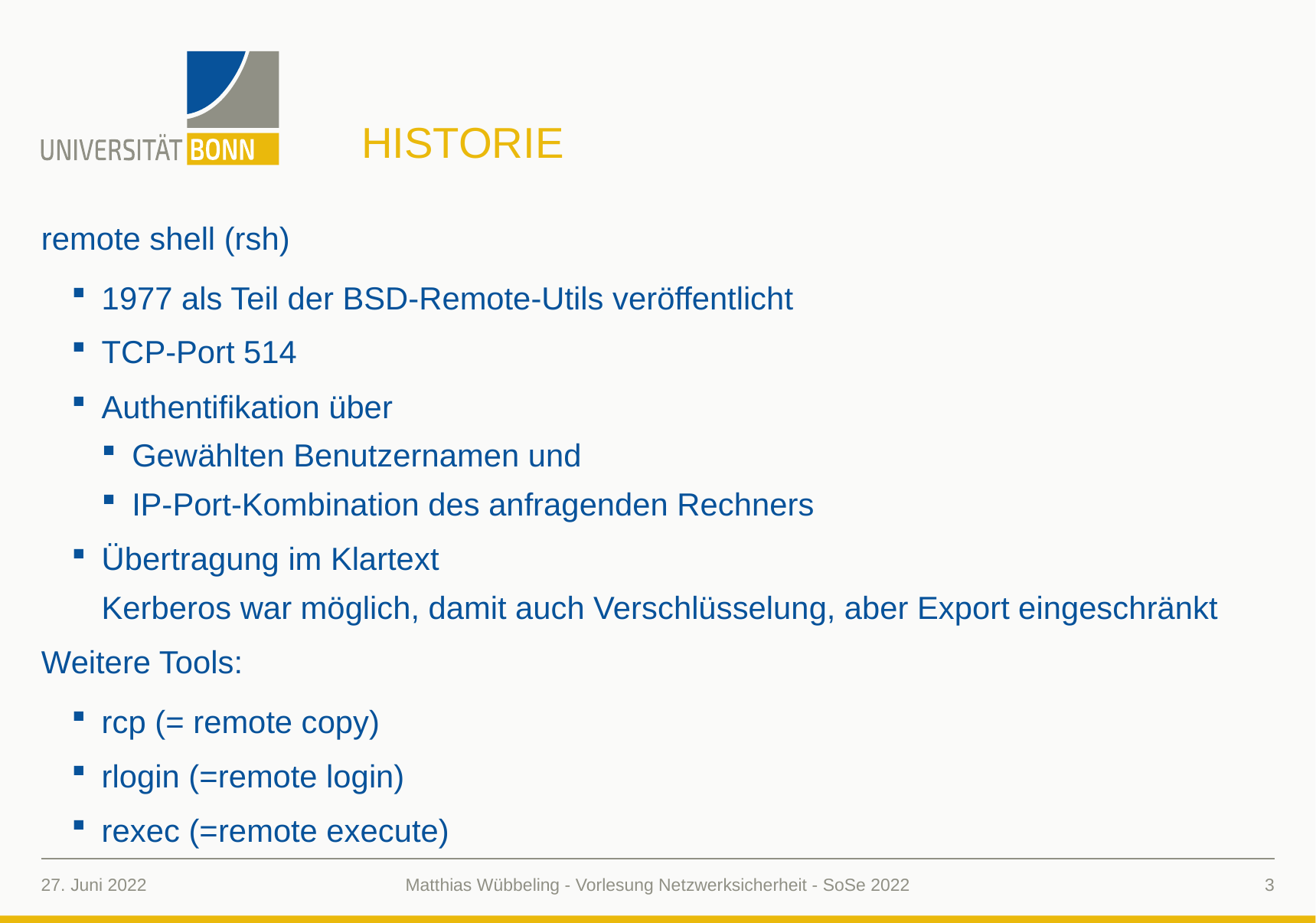

# Historie
remote shell (rsh)
1977 als Teil der BSD-Remote-Utils veröffentlicht
TCP-Port 514
Authentifikation über
Gewählten Benutzernamen und
IP-Port-Kombination des anfragenden Rechners
Übertragung im Klartext
Kerberos war möglich, damit auch Verschlüsselung, aber Export eingeschränkt
Weitere Tools:
rcp (= remote copy)
rlogin (=remote login)
rexec (=remote execute)

27. Juni 2022
3
Matthias Wübbeling - Vorlesung Netzwerksicherheit - SoSe 2022